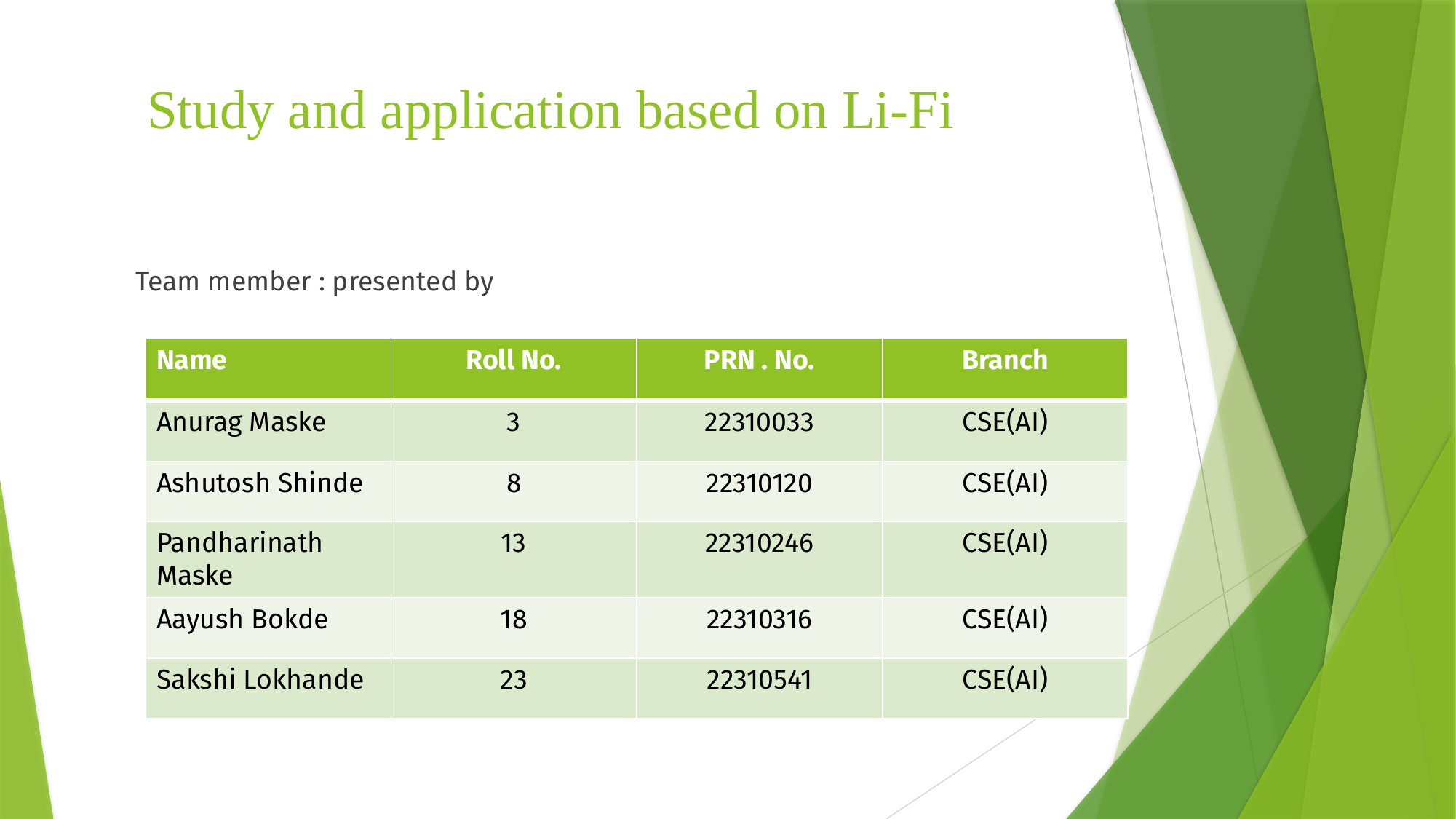

# Study and application based on Li-Fi
      Team member : presented by

| Name | Roll No. | PRN . No. | Branch |
| --- | --- | --- | --- |
| Anurag Maske | 3 | 22310033 | CSE(AI) |
| Ashutosh Shinde | 8 | 22310120 | CSE(AI) |
| Pandharinath Maske | 13 | 22310246 | CSE(AI) |
| Aayush Bokde | 18 | 22310316 | CSE(AI) |
| Sakshi Lokhande | 23 | 22310541 | CSE(AI) |